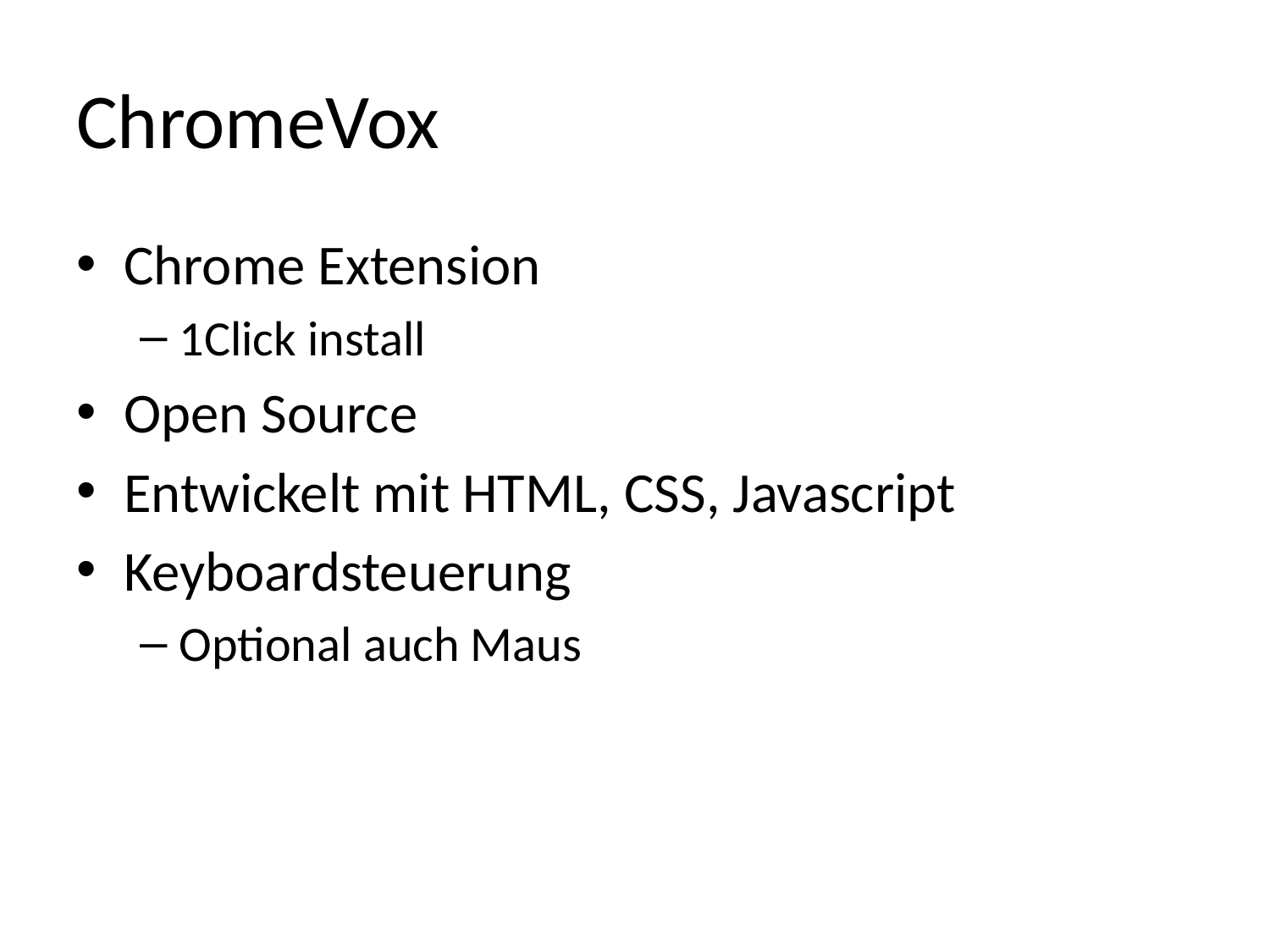

# ChromeVox
Chrome Extension
1Click install
Open Source
Entwickelt mit HTML, CSS, Javascript
Keyboardsteuerung
Optional auch Maus